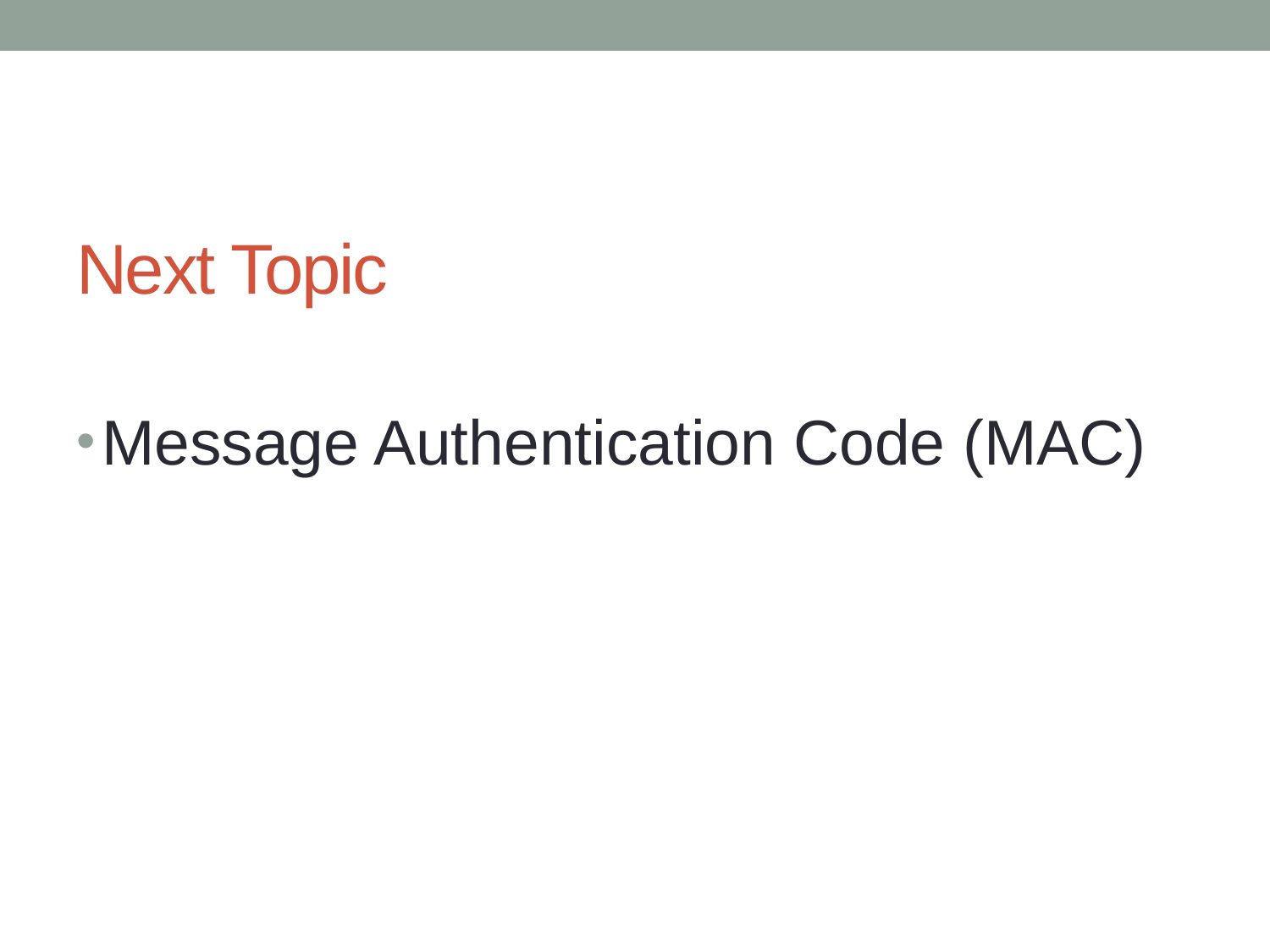

# Next Topic
Message Authentication Code (MAC)